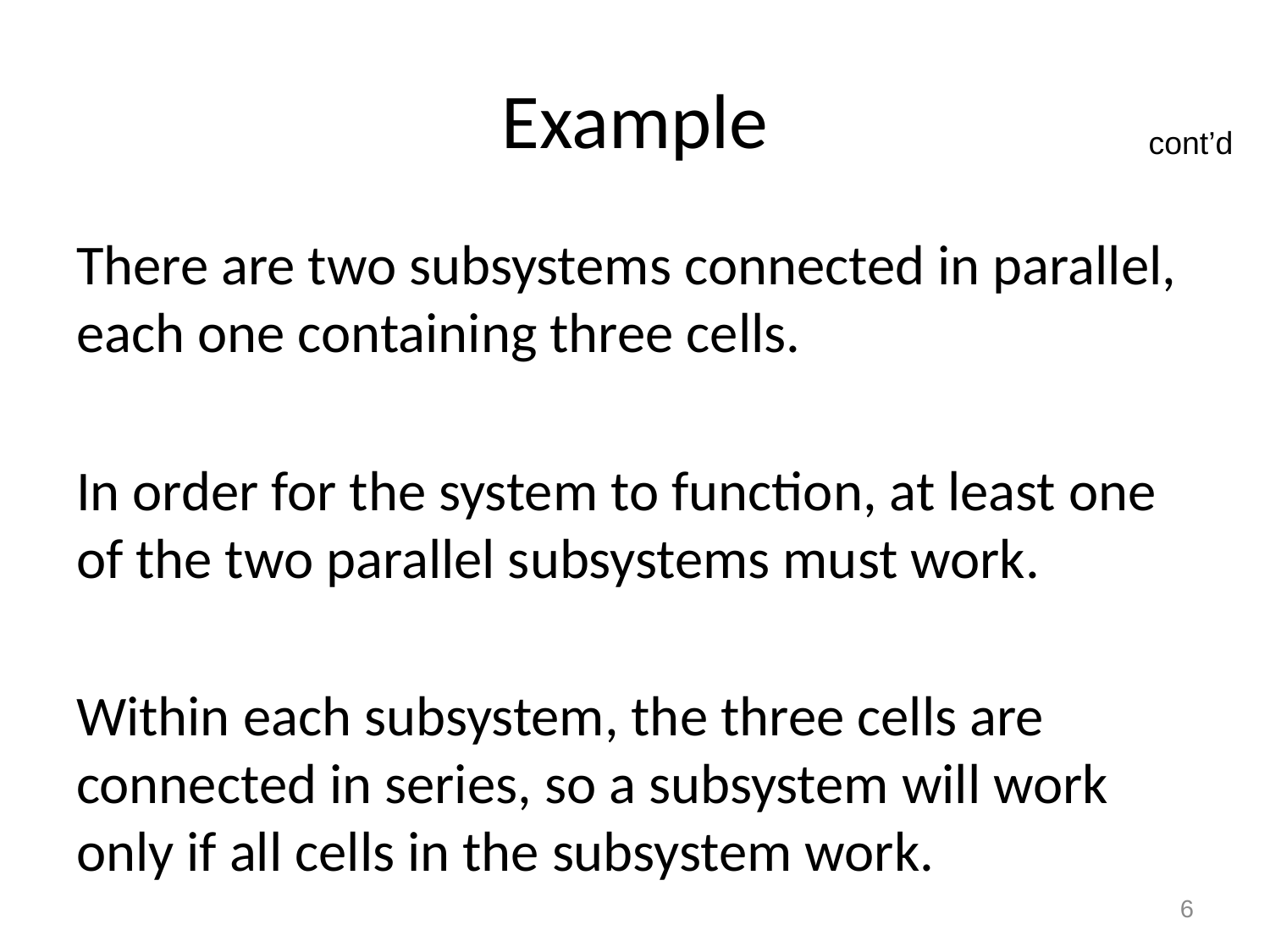

# Example
cont’d
There are two subsystems connected in parallel, each one containing three cells.

In order for the system to function, at least one of the two parallel subsystems must work.

Within each subsystem, the three cells are connected in series, so a subsystem will work only if all cells in the subsystem work.
6